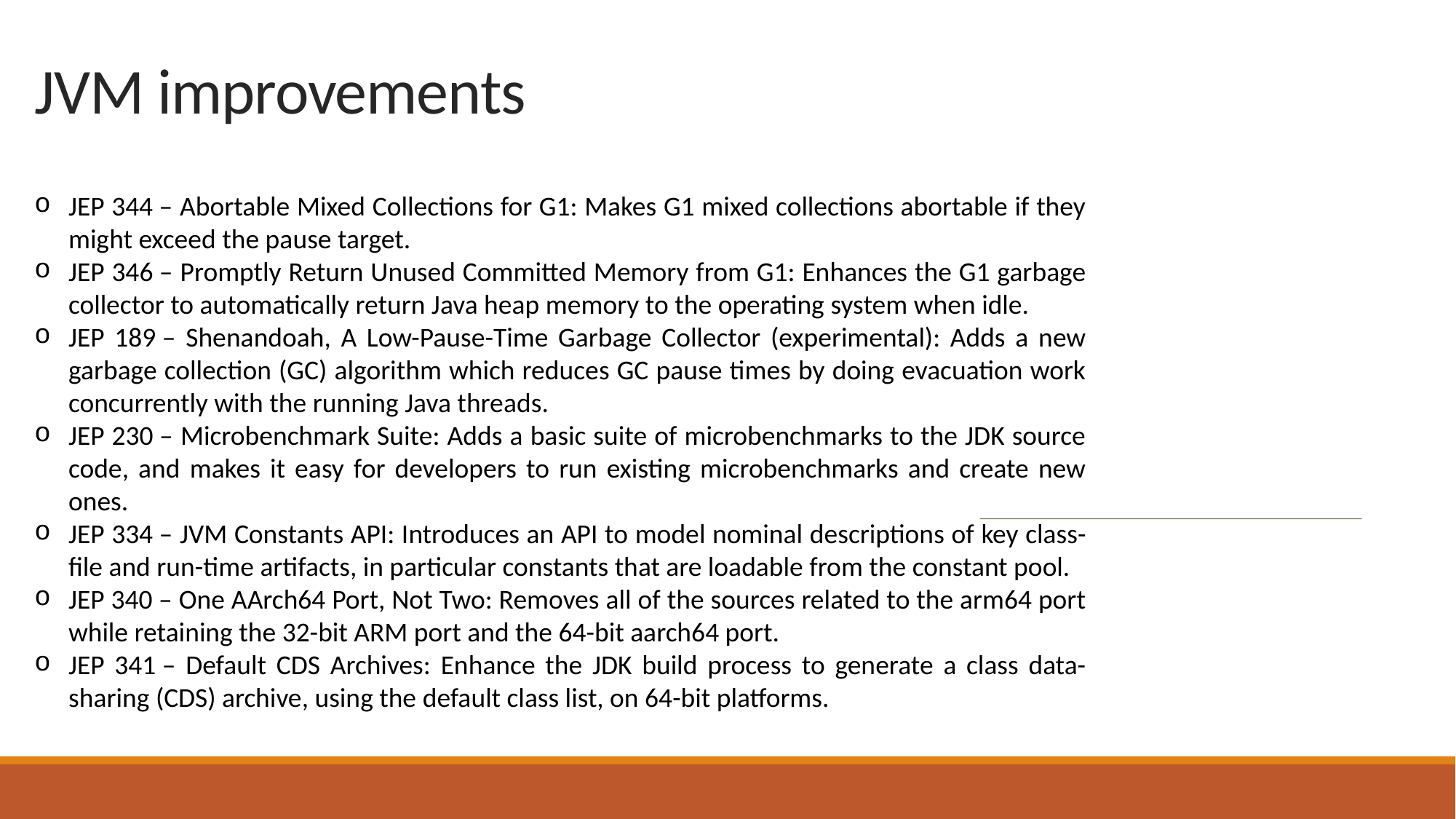

# JVM improvements
JEP 344 – Abortable Mixed Collections for G1: Makes G1 mixed collections abortable if they might exceed the pause target.
JEP 346 – Promptly Return Unused Committed Memory from G1: Enhances the G1 garbage collector to automatically return Java heap memory to the operating system when idle.
JEP 189 – Shenandoah, A Low-Pause-Time Garbage Collector (experimental): Adds a new garbage collection (GC) algorithm which reduces GC pause times by doing evacuation work concurrently with the running Java threads.
JEP 230 – Microbenchmark Suite: Adds a basic suite of microbenchmarks to the JDK source code, and makes it easy for developers to run existing microbenchmarks and create new ones.
JEP 334 – JVM Constants API: Introduces an API to model nominal descriptions of key class-file and run-time artifacts, in particular constants that are loadable from the constant pool.
JEP 340 – One AArch64 Port, Not Two: Removes all of the sources related to the arm64 port while retaining the 32-bit ARM port and the 64-bit aarch64 port.
JEP 341 – Default CDS Archives: Enhance the JDK build process to generate a class data-sharing (CDS) archive, using the default class list, on 64-bit platforms.